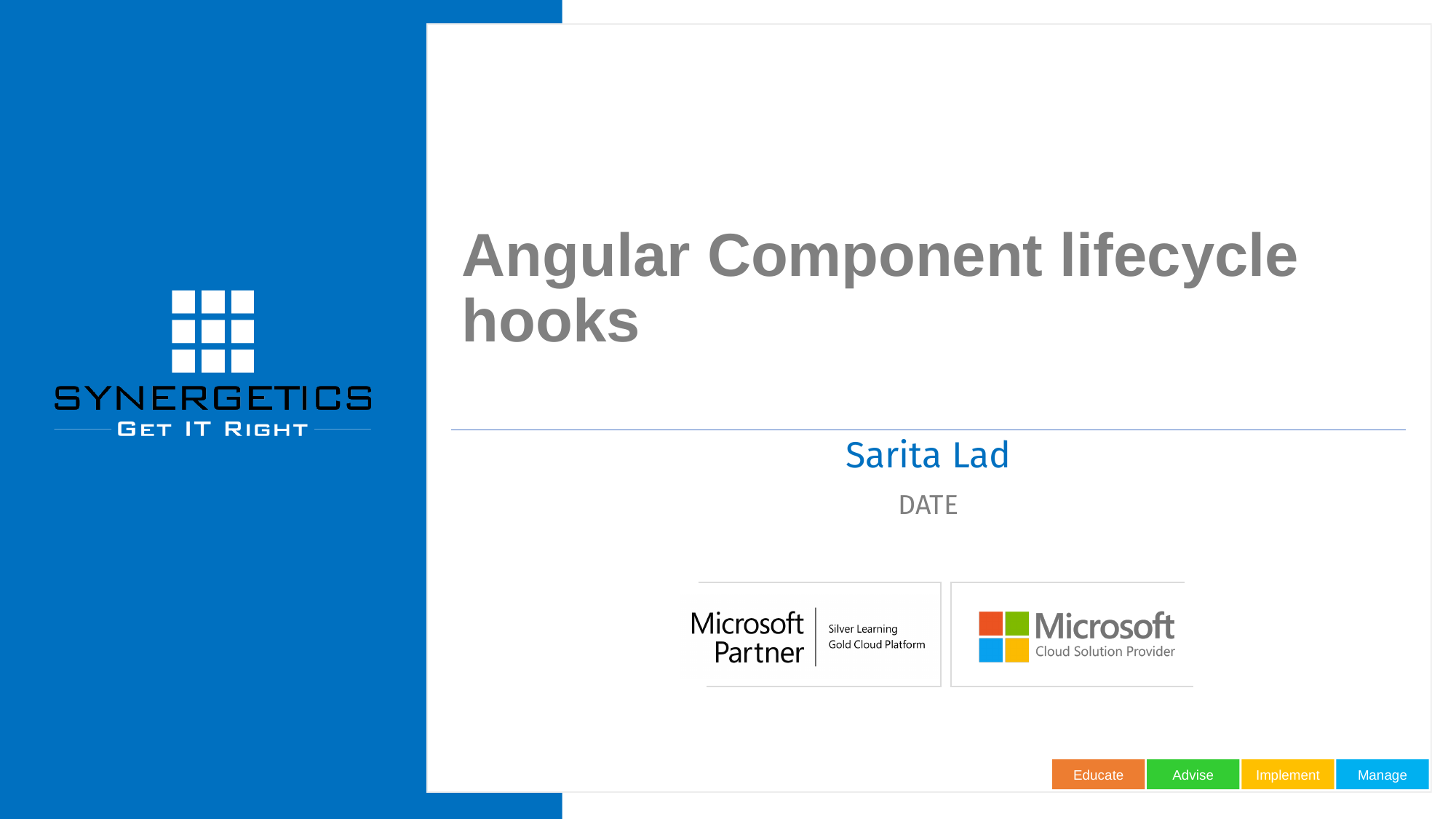

# Angular Component lifecycle hooks
Sarita Lad
DATE